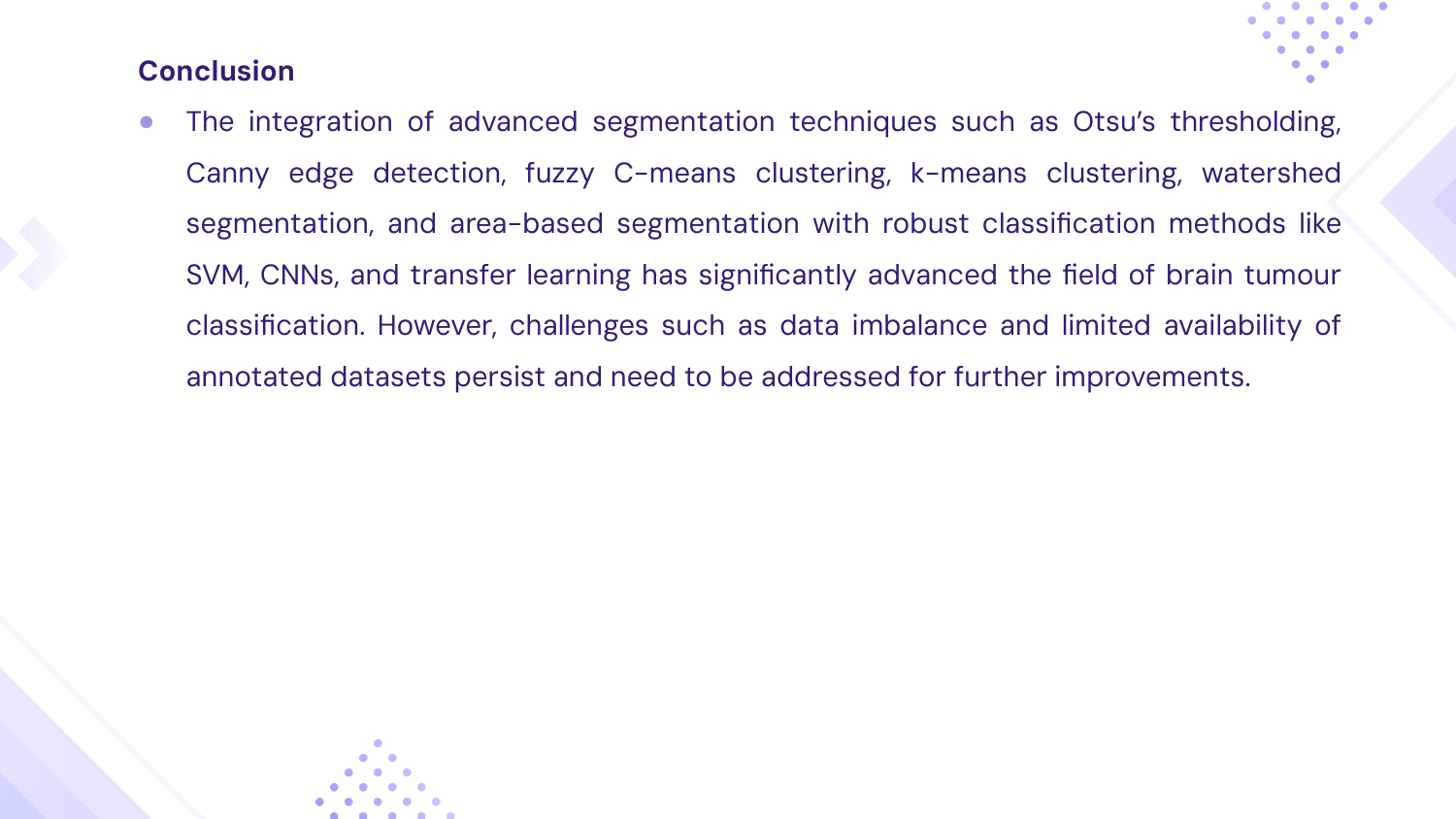

Conclusion
The integration of advanced segmentation techniques such as Otsu’s thresholding, Canny edge detection, fuzzy C-means clustering, k-means clustering, watershed segmentation, and area-based segmentation with robust classification methods like SVM, CNNs, and transfer learning has significantly advanced the field of brain tumour classification. However, challenges such as data imbalance and limited availability of annotated datasets persist and need to be addressed for further improvements.